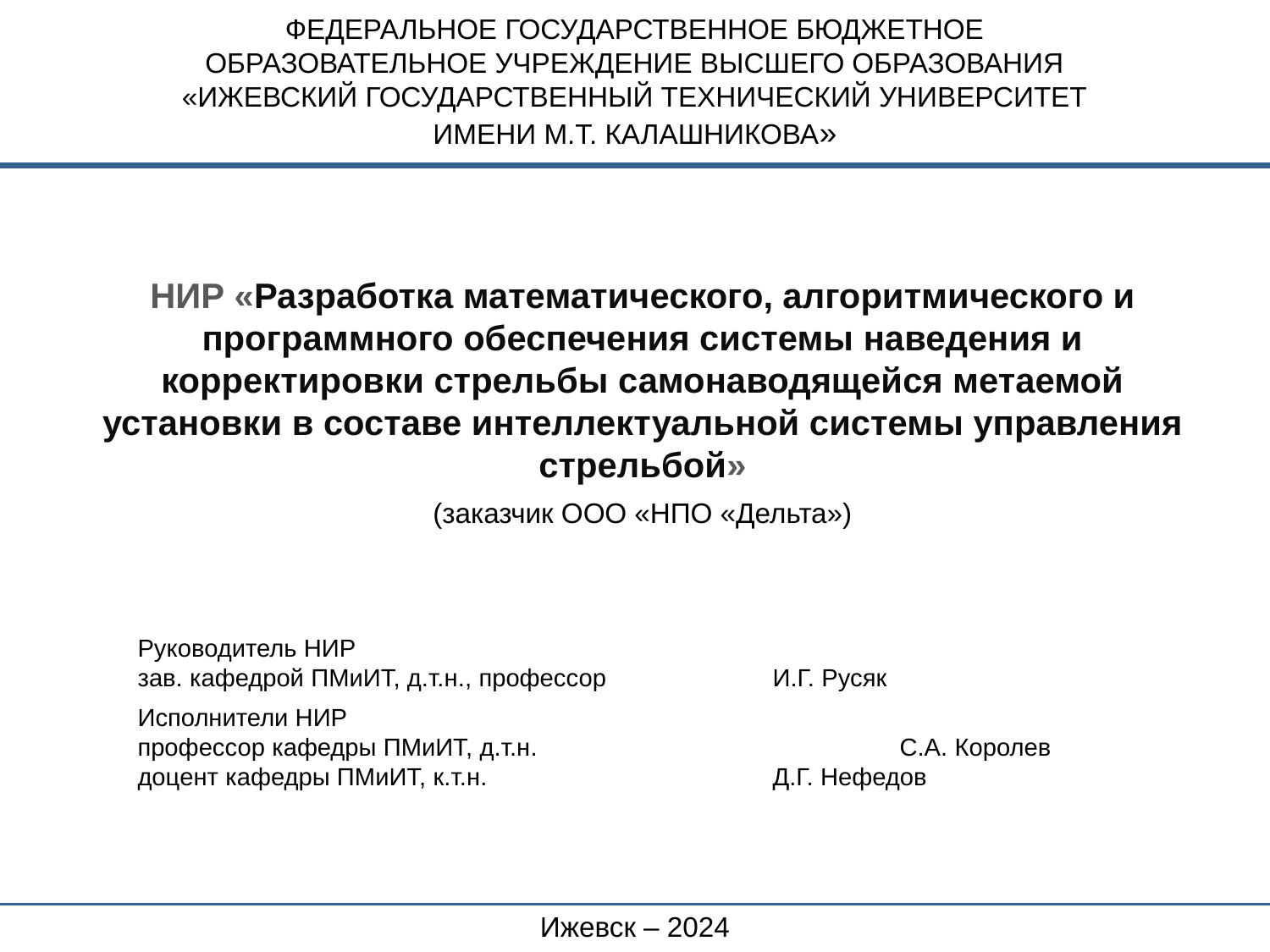

ФЕДЕРАЛЬНОЕ ГОСУДАРСТВЕННОЕ БЮДЖЕТНОЕ
ОБРАЗОВАТЕЛЬНОЕ УЧРЕЖДЕНИЕ ВЫСШЕГО ОБРАЗОВАНИЯ
«ИЖЕВСКИЙ ГОСУДАРСТВЕННЫЙ ТЕХНИЧЕСКИЙ УНИВЕРСИТЕТ
ИМЕНИ М.Т. КАЛАШНИКОВА»
НИР «Разработка математического, алгоритмического и программного обеспечения системы наведения и корректировки стрельбы самонаводящейся метаемой установки в составе интеллектуальной системы управления стрельбой»
(заказчик ООО «НПО «Дельта»)
Руководитель НИР
зав. кафедрой ПМиИТ, д.т.н., профессор 		И.Г. Русяк
Исполнители НИР
профессор кафедры ПМиИТ, д.т.н.			С.А. Королев
доцент кафедры ПМиИТ, к.т.н.			Д.Г. Нефедов
Ижевск – 2024